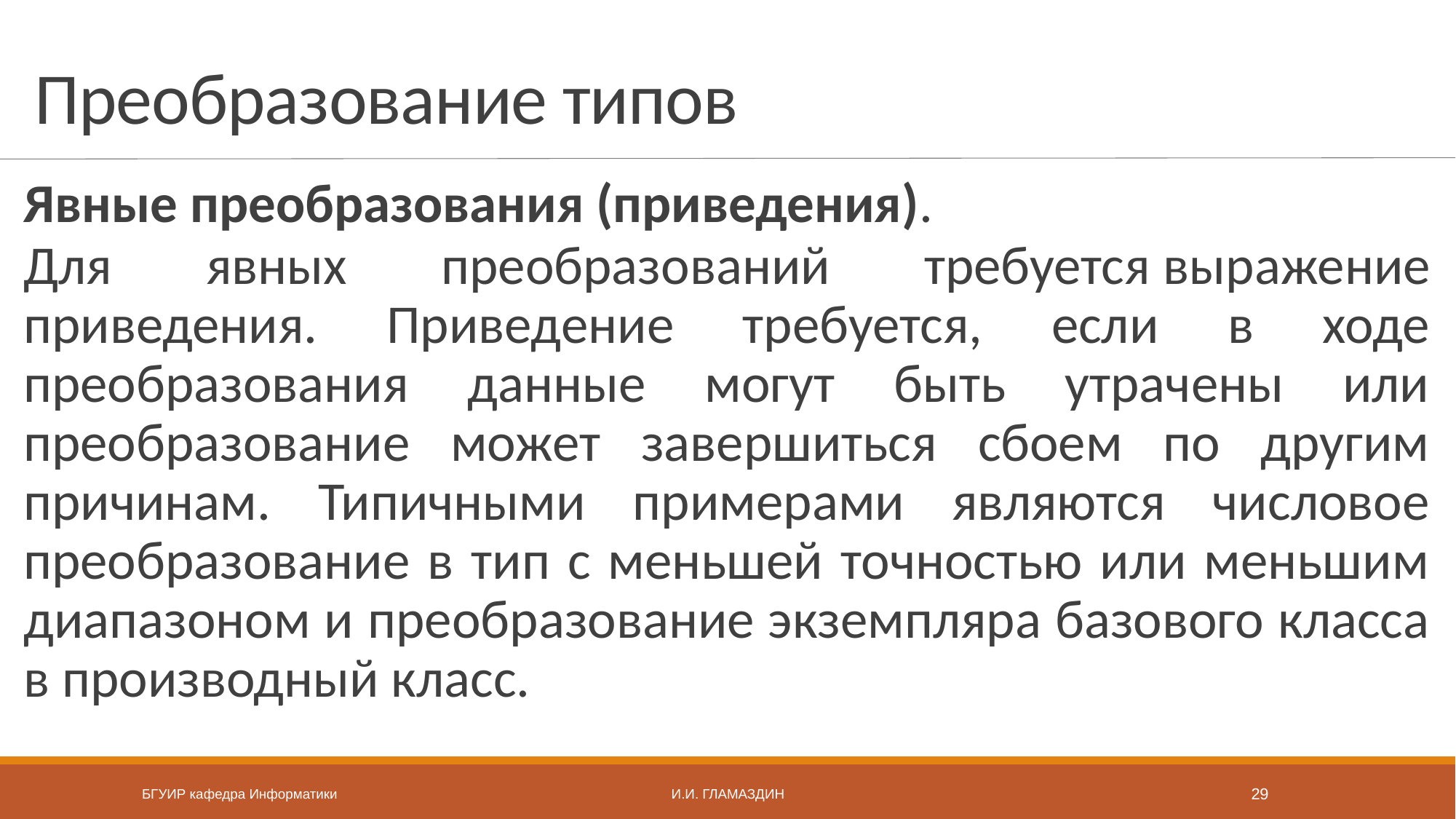

# Преобразование типов
Явные преобразования (приведения).
Для явных преобразований требуется выражение приведения. Приведение требуется, если в ходе преобразования данные могут быть утрачены или преобразование может завершиться сбоем по другим причинам. Типичными примерами являются числовое преобразование в тип с меньшей точностью или меньшим диапазоном и преобразование экземпляра базового класса в производный класс.

БГУИР кафедра Информатики
И.И. Гламаздин
29